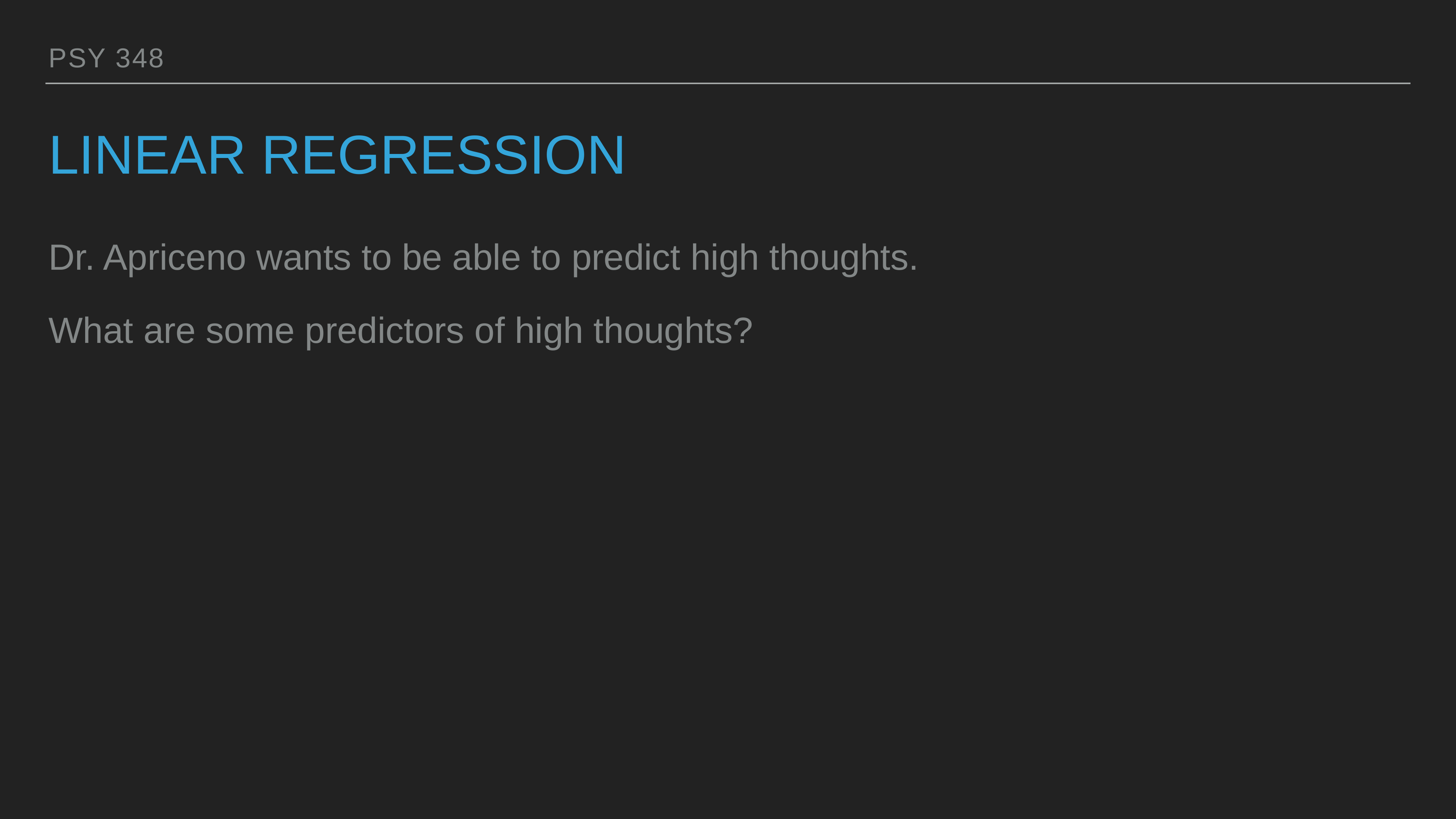

PSY 348
# Linear Regression
Dr. Apriceno wants to be able to predict high thoughts.
What are some predictors of high thoughts?